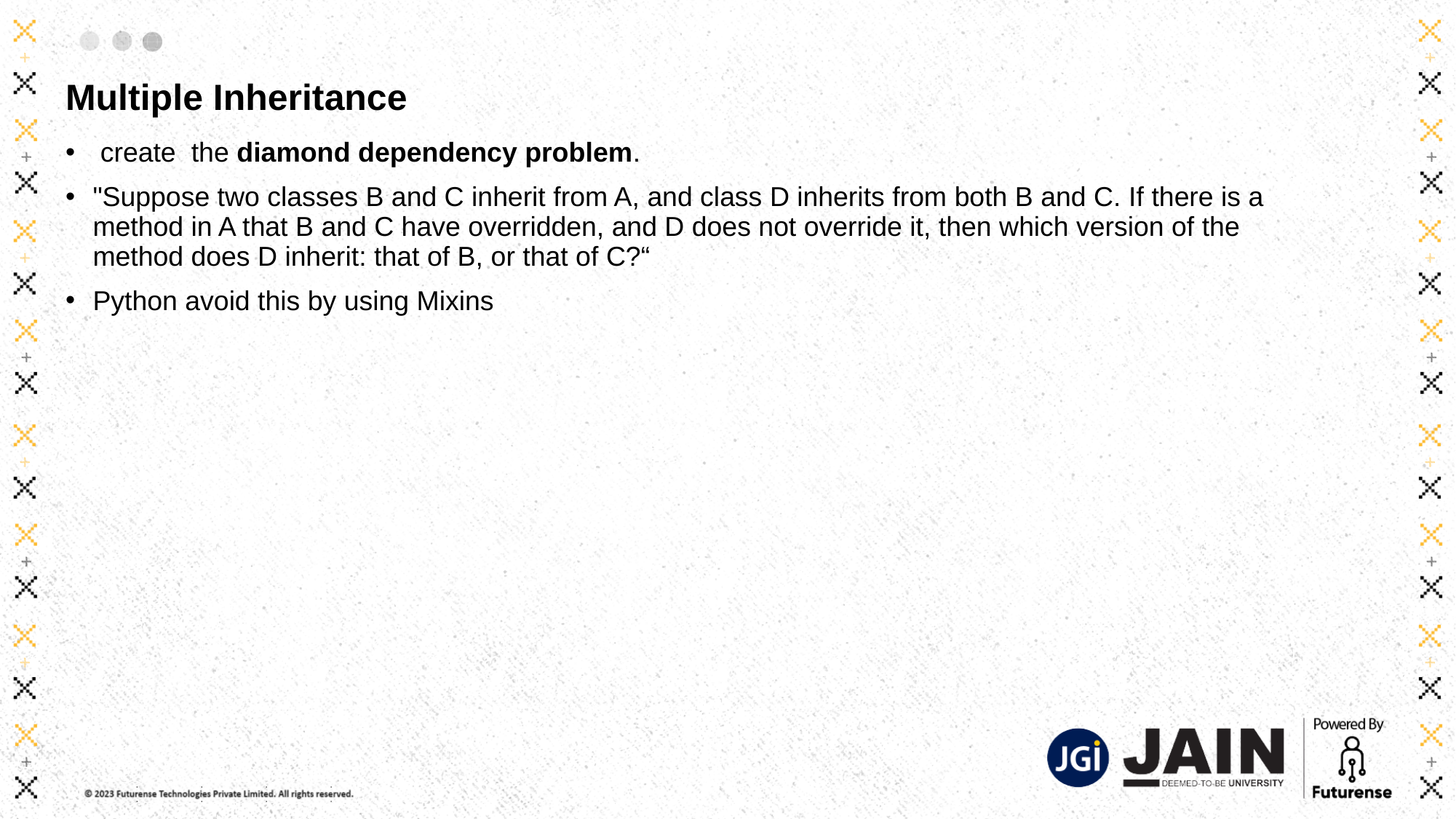

# Multiple Inheritance
 create  the diamond dependency problem.
"Suppose two classes B and C inherit from A, and class D inherits from both B and C. If there is a method in A that B and C have overridden, and D does not override it, then which version of the method does D inherit: that of B, or that of C?“
Python avoid this by using Mixins